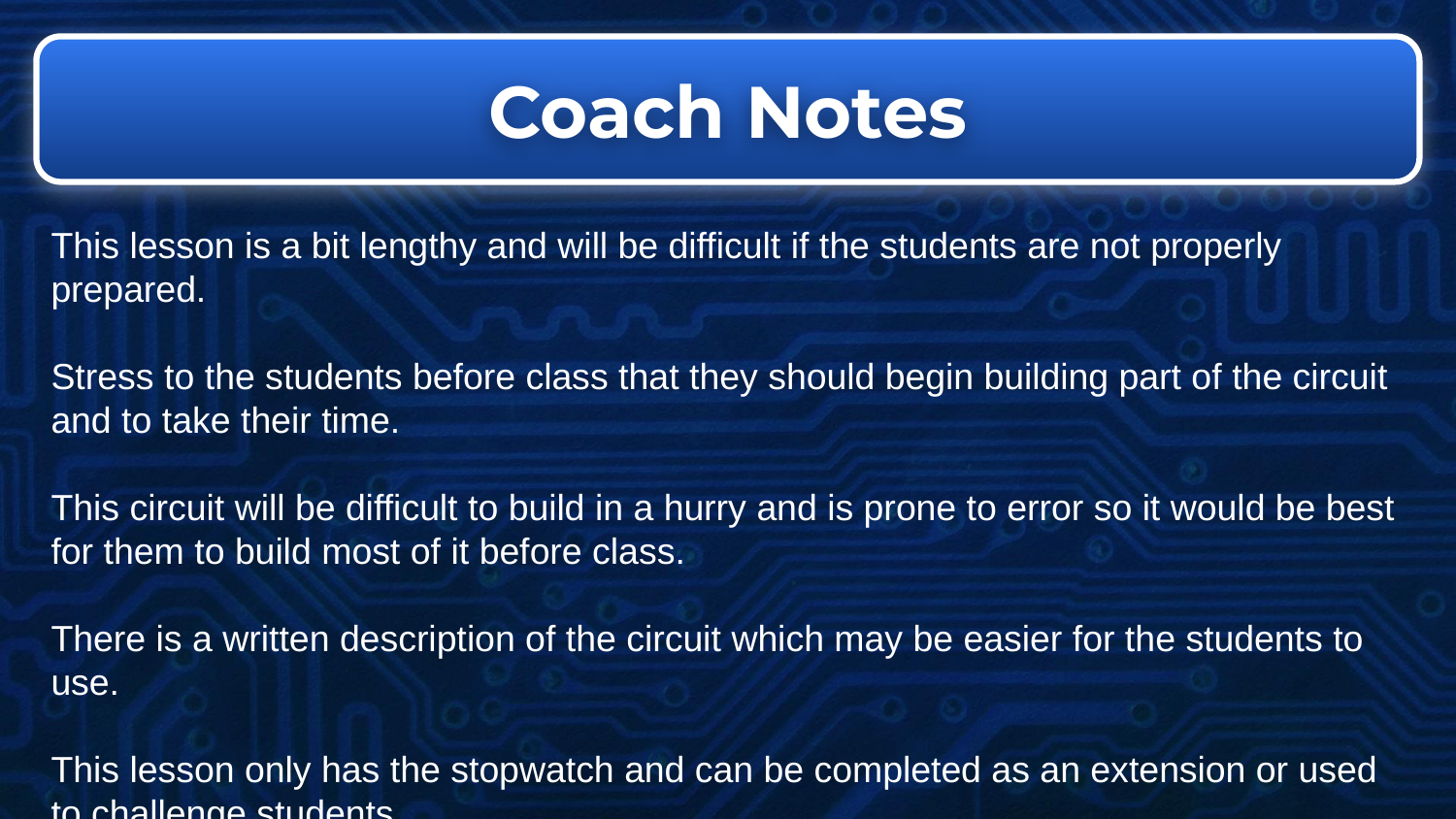

# Coach Notes
This lesson is a bit lengthy and will be difficult if the students are not properly prepared.

Stress to the students before class that they should begin building part of the circuit and to take their time.

This circuit will be difficult to build in a hurry and is prone to error so it would be best for them to build most of it before class.

There is a written description of the circuit which may be easier for the students to use.

This lesson only has the stopwatch and can be completed as an extension or used to challenge students.